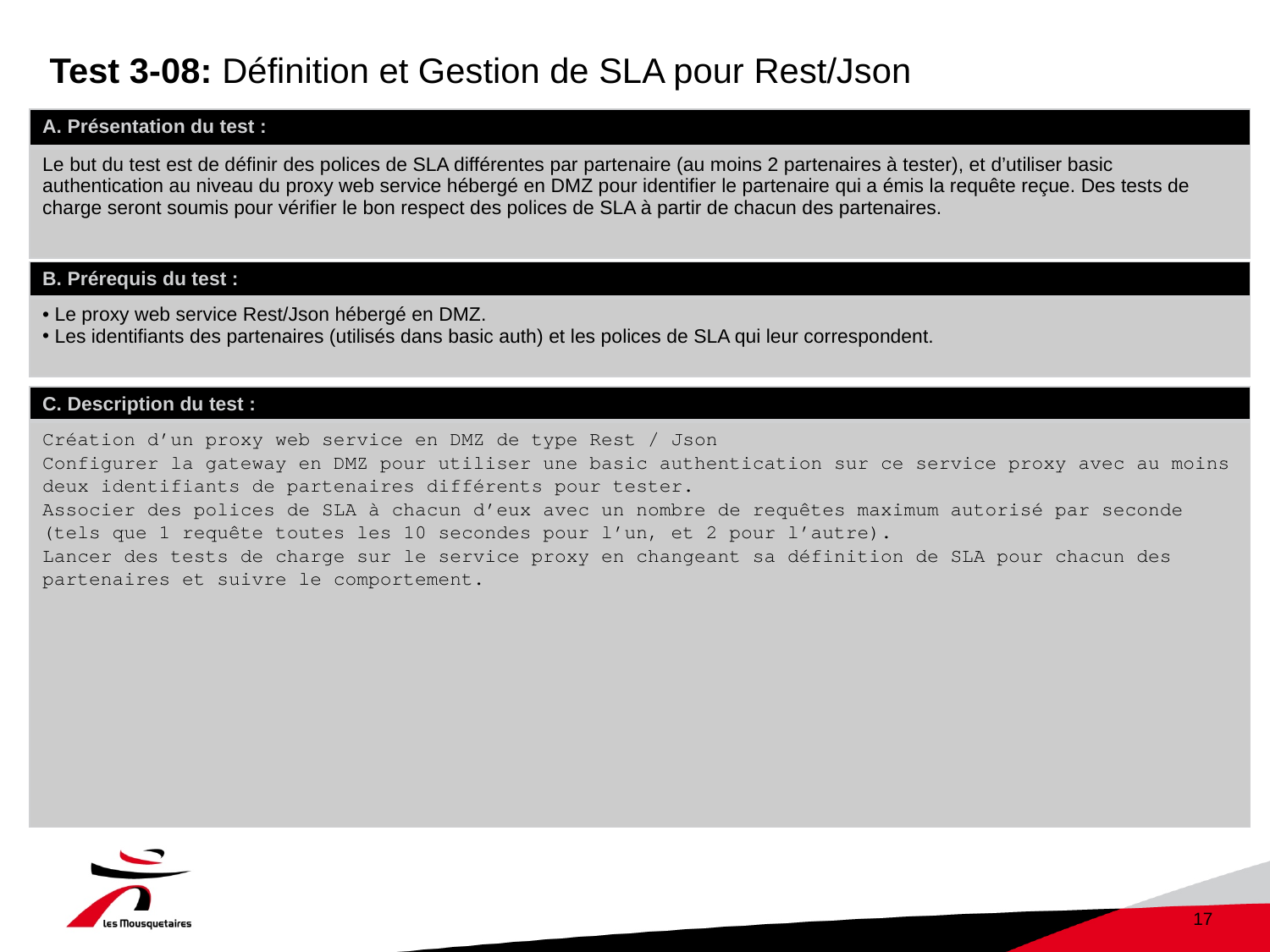

# Test 3-08: Définition et Gestion de SLA pour Rest/Json
| A. Présentation du test : |
| --- |
| Le but du test est de définir des polices de SLA différentes par partenaire (au moins 2 partenaires à tester), et d’utiliser basic authentication au niveau du proxy web service hébergé en DMZ pour identifier le partenaire qui a émis la requête reçue. Des tests de charge seront soumis pour vérifier le bon respect des polices de SLA à partir de chacun des partenaires. |
| B. Prérequis du test : |
| --- |
| Le proxy web service Rest/Json hébergé en DMZ. Les identifiants des partenaires (utilisés dans basic auth) et les polices de SLA qui leur correspondent. |
| C. Description du test : |
| --- |
| Création d’un proxy web service en DMZ de type Rest / Json Configurer la gateway en DMZ pour utiliser une basic authentication sur ce service proxy avec au moins deux identifiants de partenaires différents pour tester. Associer des polices de SLA à chacun d’eux avec un nombre de requêtes maximum autorisé par seconde (tels que 1 requête toutes les 10 secondes pour l’un, et 2 pour l’autre). Lancer des tests de charge sur le service proxy en changeant sa définition de SLA pour chacun des partenaires et suivre le comportement. |
17